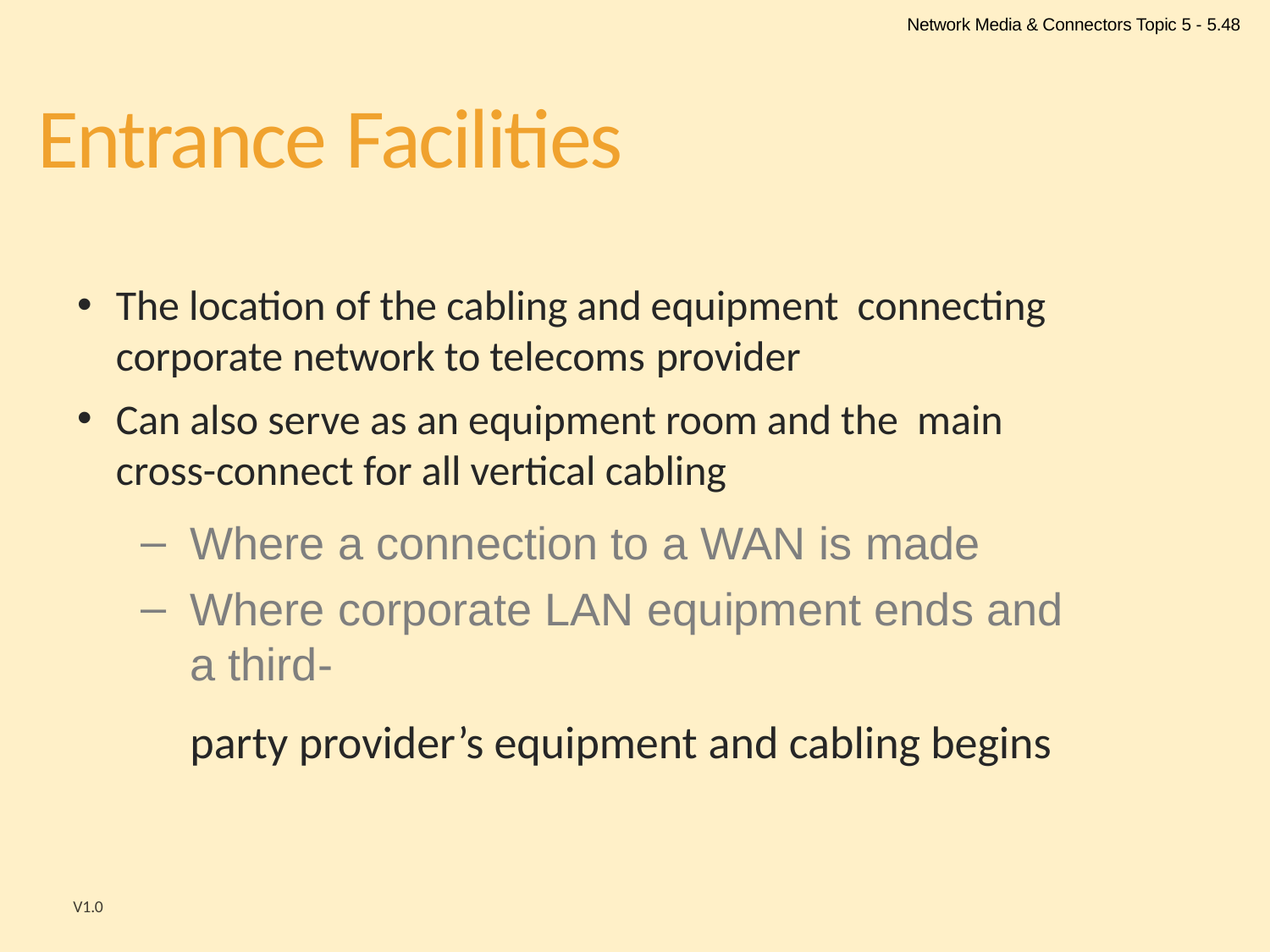

Network Media & Connectors Topic 5 - 5.48
# Entrance Facilities
The location of the cabling and equipment  connecting corporate network to telecoms provider
Can also serve as an equipment room and the  main cross-connect for all vertical cabling
Where a connection to a WAN is made
Where corporate LAN equipment ends and a third-
party provider’s equipment and cabling begins
V1.0